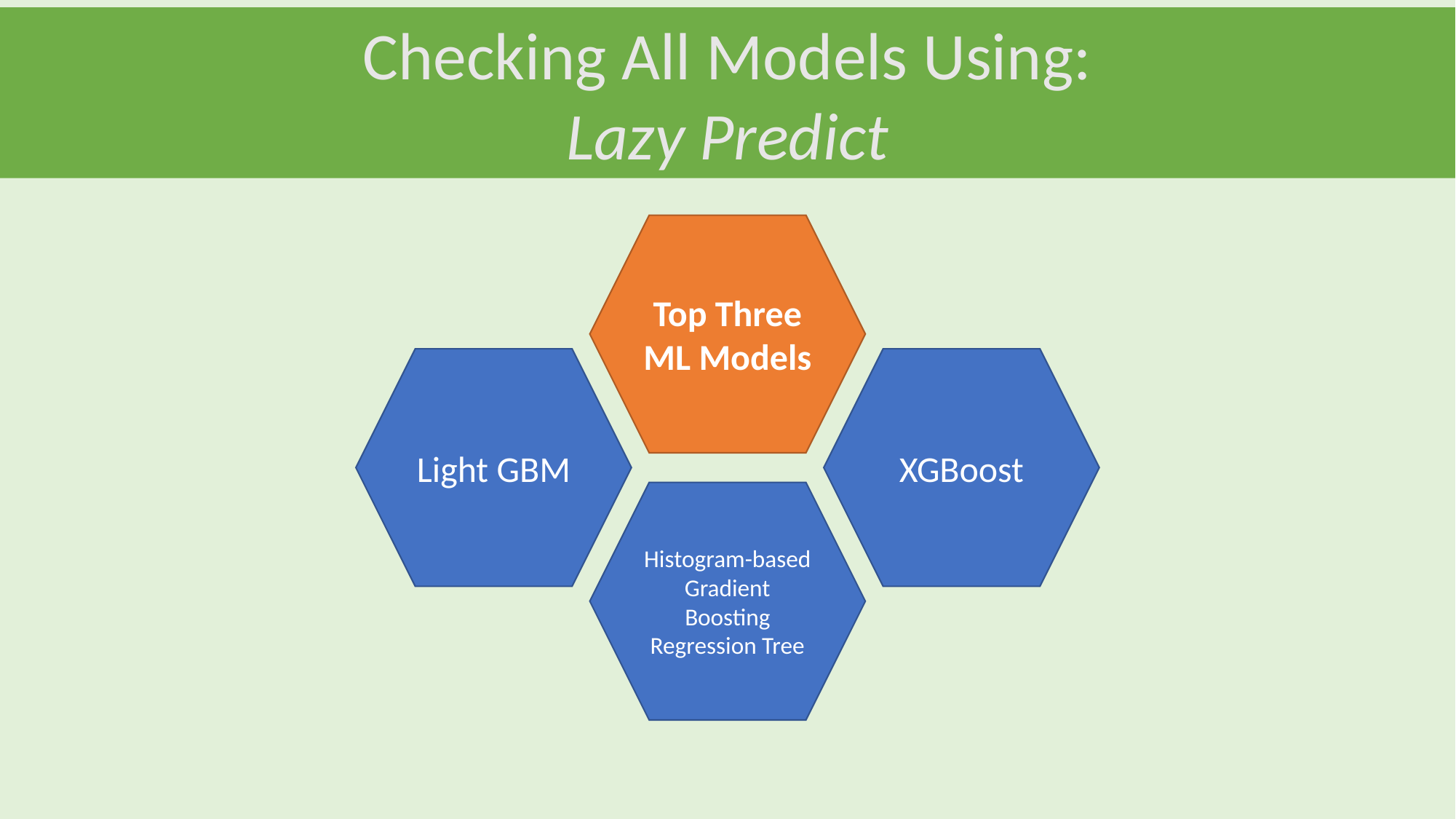

Checking All Models Using:
Lazy Predict
Top Three ML Models
Light GBM
XGBoost
Histogram-based Gradient Boosting Regression Tree